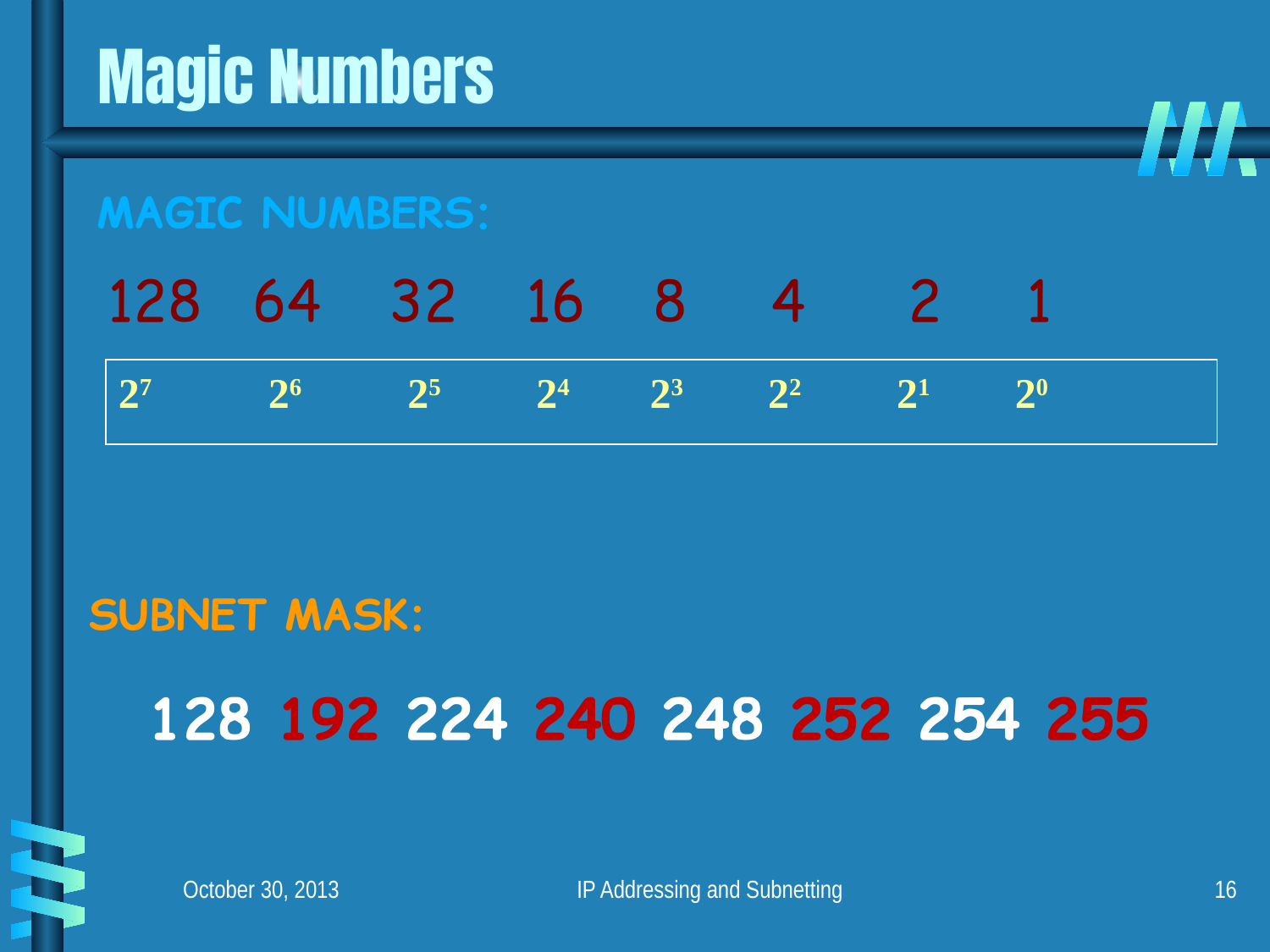

# Magic Numbers
MAGIC NUMBERS:
128   64    32    16    8     4      2     1
27           26          25         24        23        22         21        20

SUBNET MASK:
128 192 224 240 248 252 254 255
October 30, 2013
IP Addressing and Subnetting
16